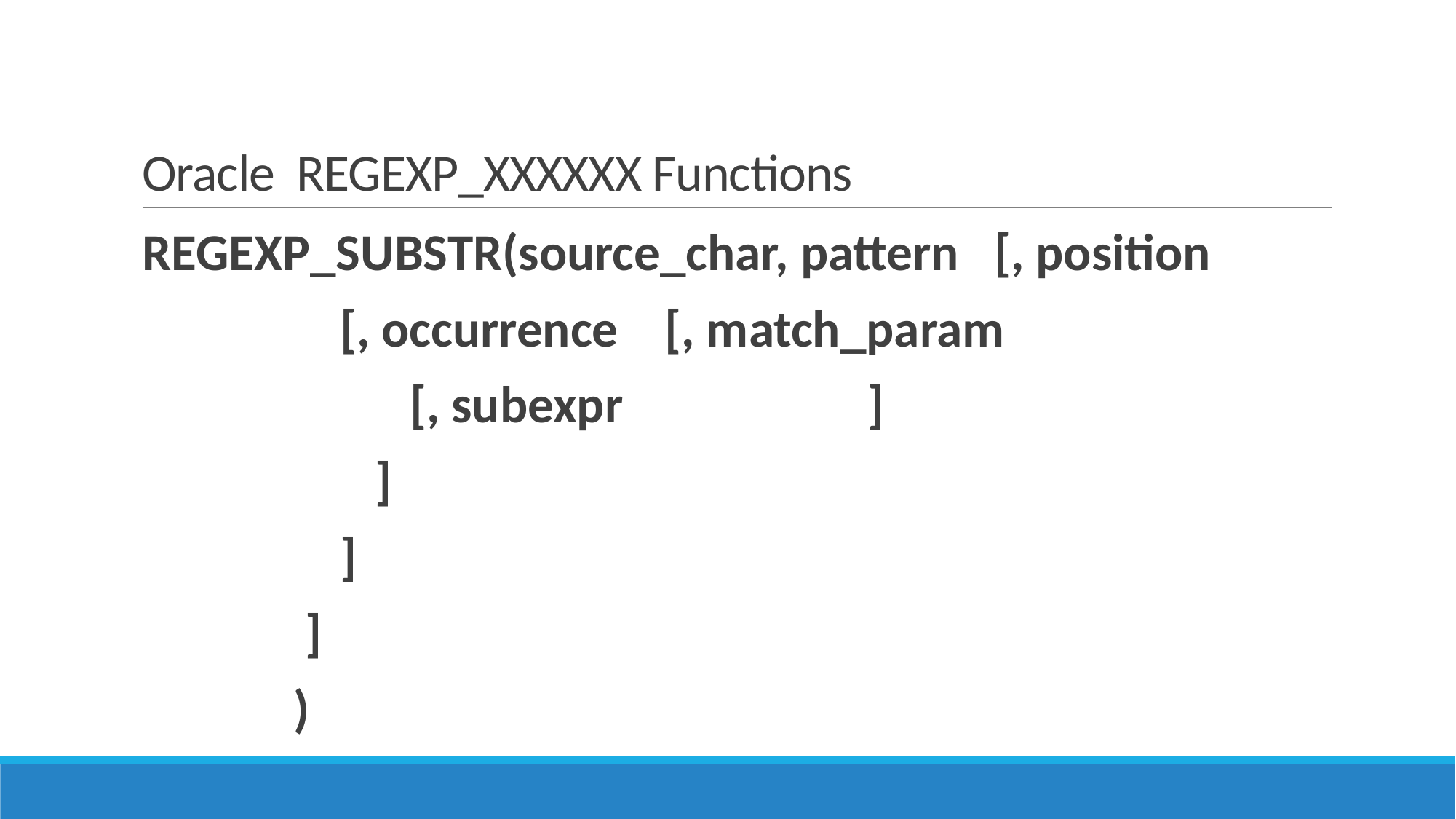

# Oracle  REGEXP_XXXXXX Functions
REGEXP_SUBSTR(source_char, pattern   [, position
                 [, occurrence    [, match_param
                       [, subexpr                     ]
                    ]
                 ]
              ]
             )